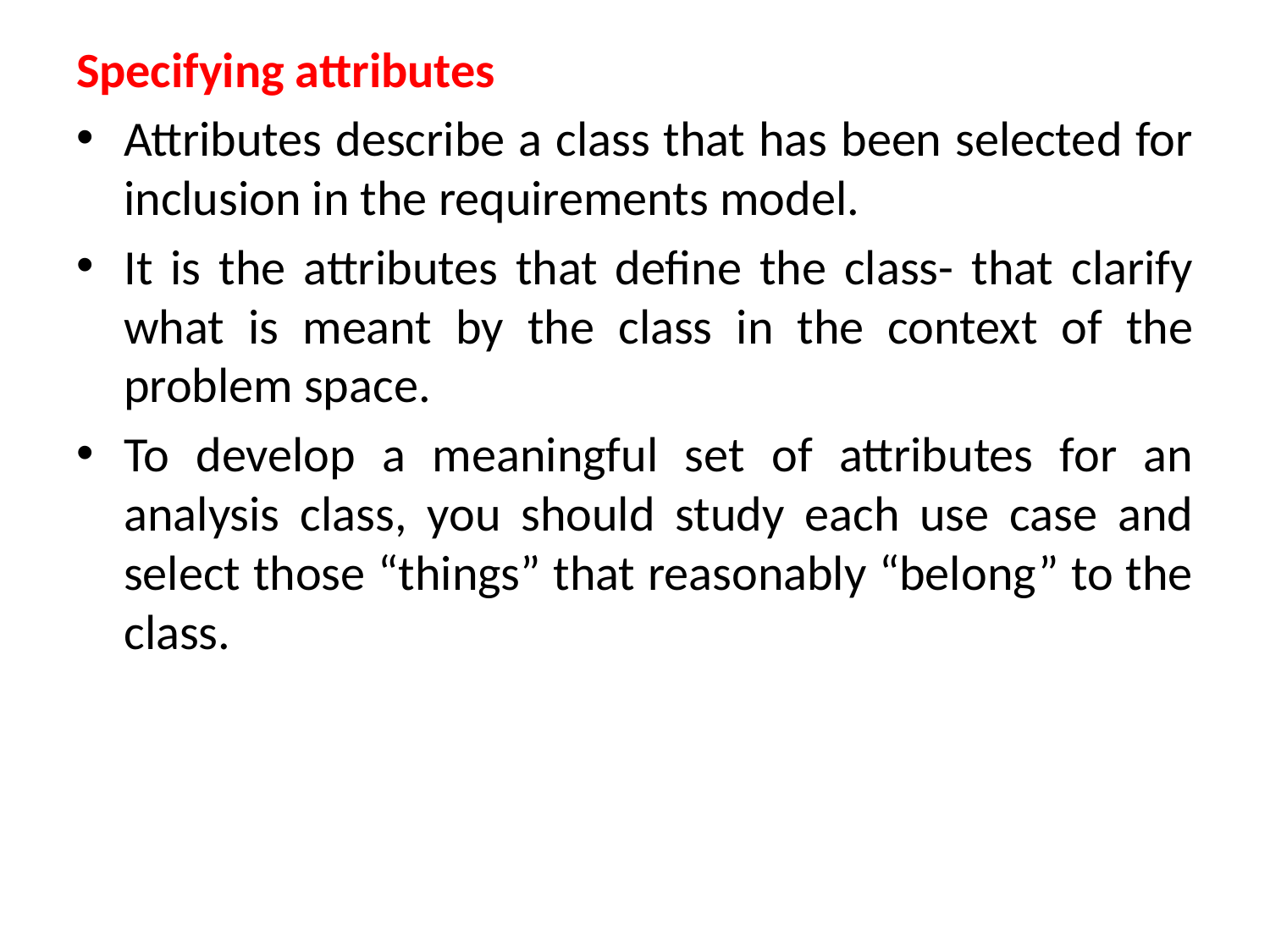

Specifying attributes
Attributes describe a class that has been selected for inclusion in the requirements model.
It is the attributes that define the class- that clarify what is meant by the class in the context of the problem space.
To develop a meaningful set of attributes for an analysis class, you should study each use case and select those “things” that reasonably “belong” to the class.